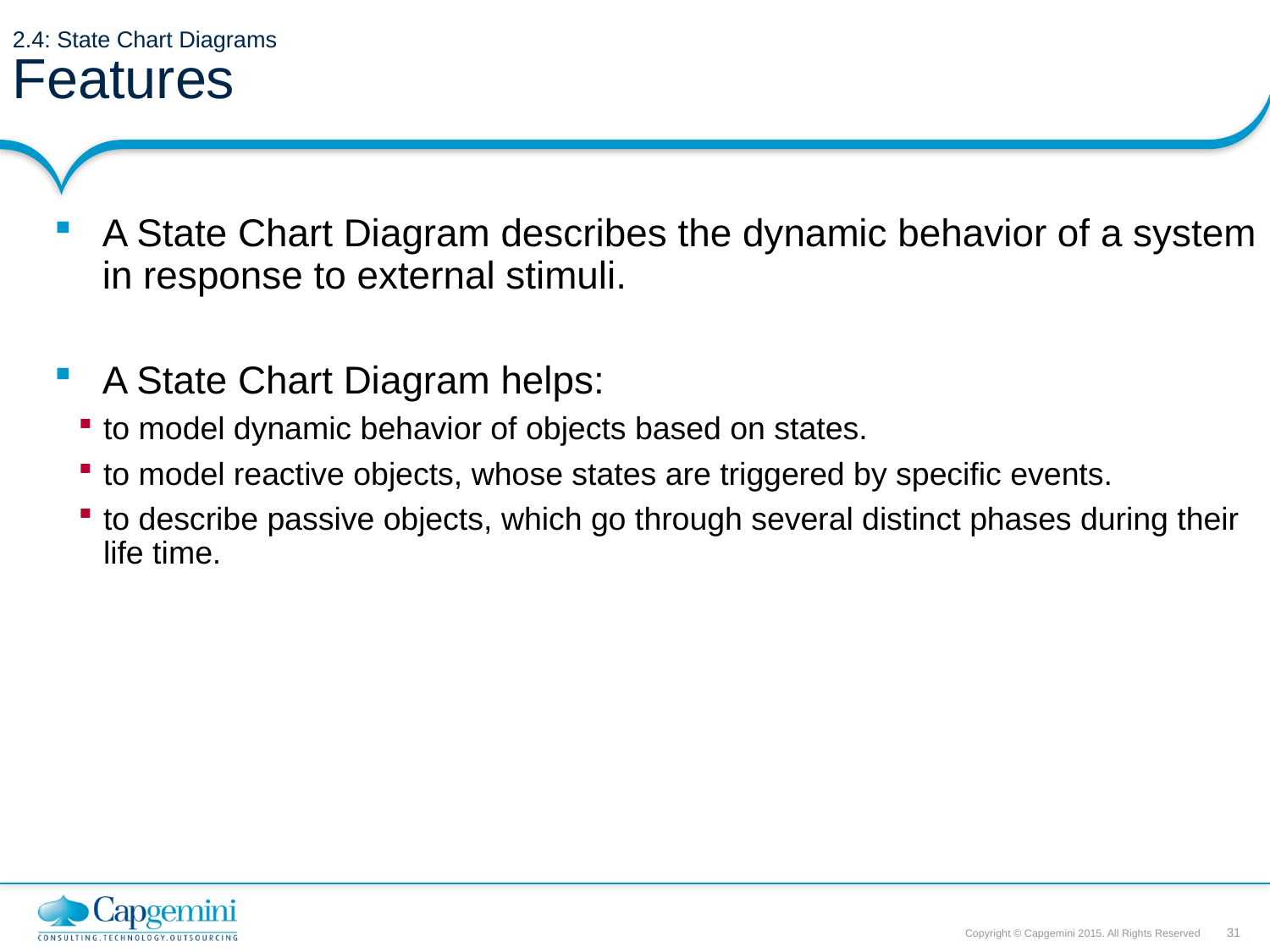

# 2.4: State Chart Diagrams Features
A State Chart Diagram describes the dynamic behavior of a system in response to external stimuli.

A State Chart Diagram helps:
to model dynamic behavior of objects based on states.
to model reactive objects, whose states are triggered by specific events.
to describe passive objects, which go through several distinct phases during their life time.